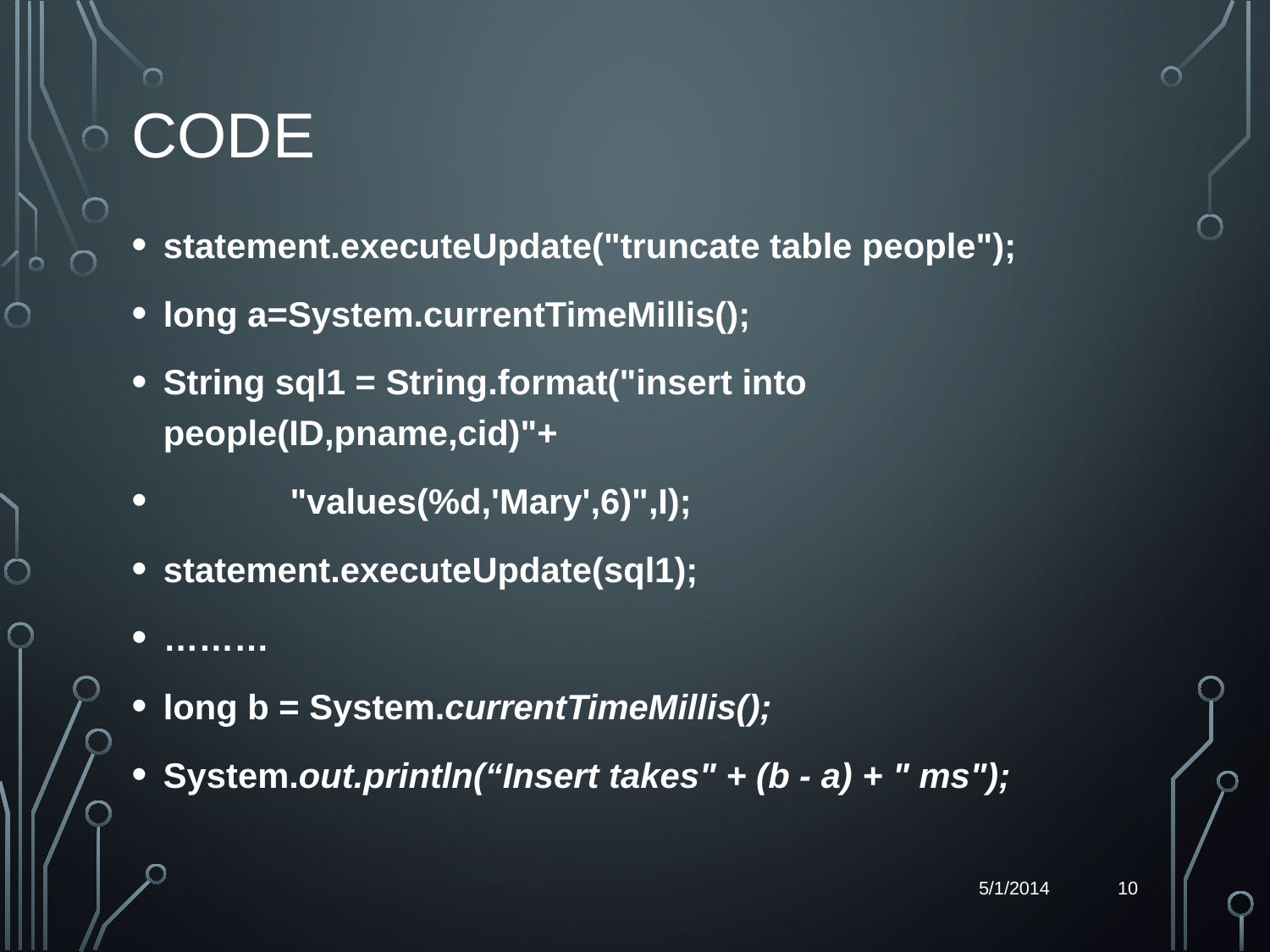

# Code
statement.executeUpdate("truncate table people");
long a=System.currentTimeMillis();
String sql1 = String.format("insert into people(ID,pname,cid)"+
             "values(%d,'Mary',6)",I);
statement.executeUpdate(sql1);
………
long b = System.currentTimeMillis();
System.out.println(“Insert takes" + (b - a) + " ms");
10

5/1/2014